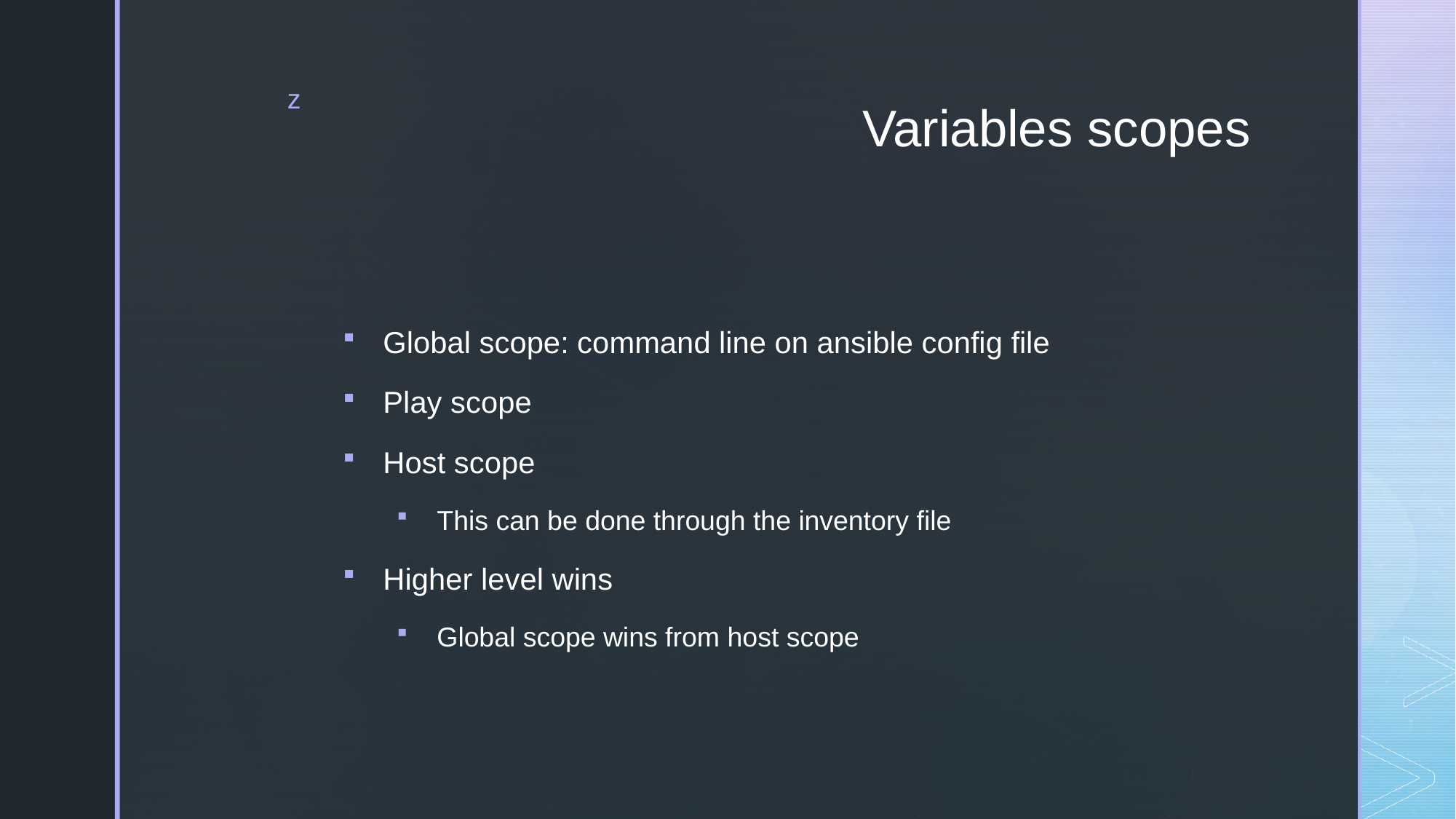

# Variables scopes
Global scope: command line on ansible config file
Play scope
Host scope
This can be done through the inventory file
Higher level wins
Global scope wins from host scope